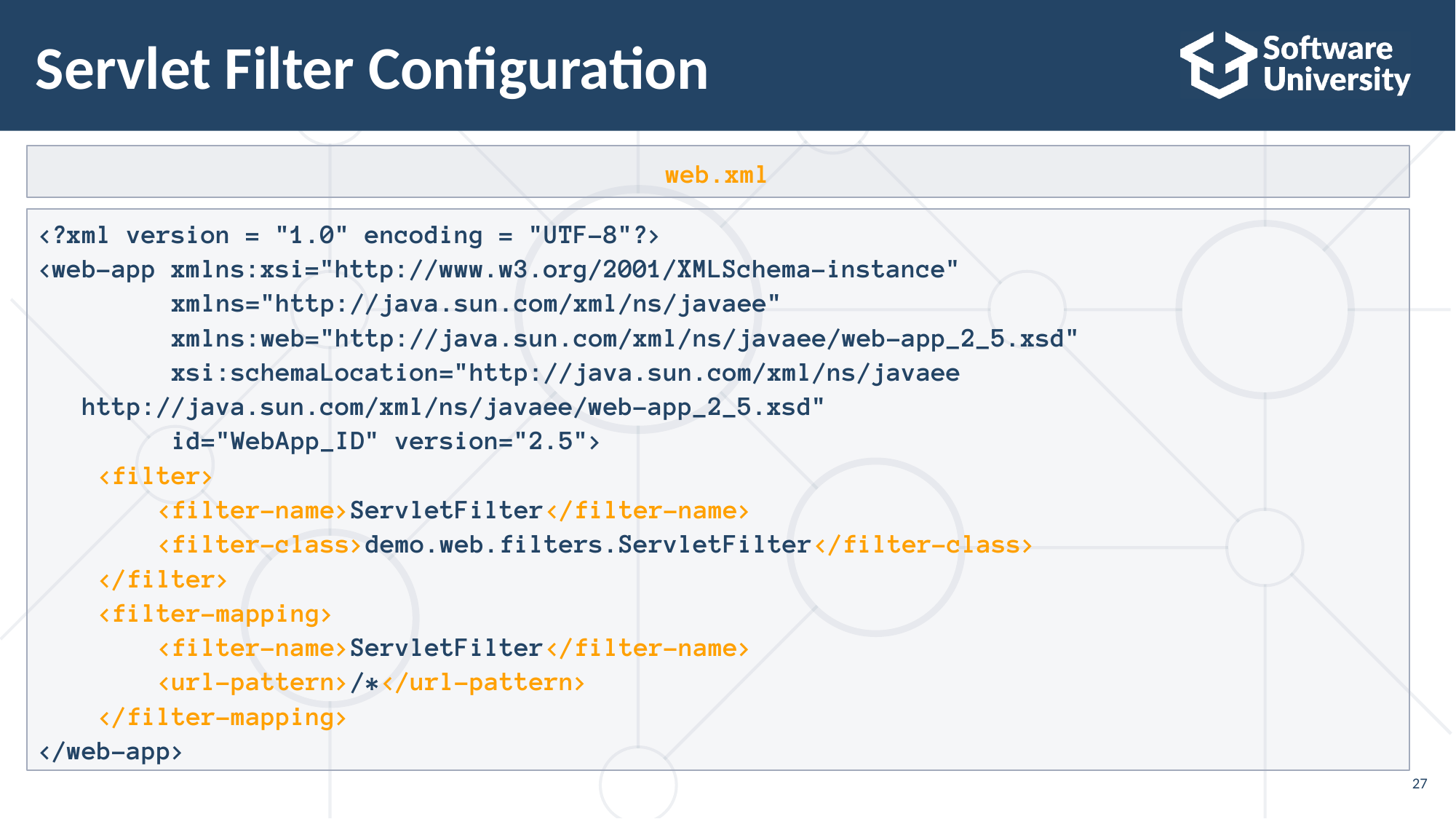

# Servlet Filter Configuration
web.xml
<?xml version = "1.0" encoding = "UTF-8"?>
<web-app xmlns:xsi="http://www.w3.org/2001/XMLSchema-instance"
         xmlns="http://java.sun.com/xml/ns/javaee"
         xmlns:web="http://java.sun.com/xml/ns/javaee/web-app_2_5.xsd"
         xsi:schemaLocation="http://java.sun.com/xml/ns/javaee
   http://java.sun.com/xml/ns/javaee/web-app_2_5.xsd"
         id="WebApp_ID" version="2.5">
    <filter>
        <filter-name>ServletFilter</filter-name>
        <filter-class>demo.web.filters.ServletFilter</filter-class>
    </filter>
    <filter-mapping>
        <filter-name>ServletFilter</filter-name>
        <url-pattern>/*</url-pattern>
    </filter-mapping>
</web-app>
27